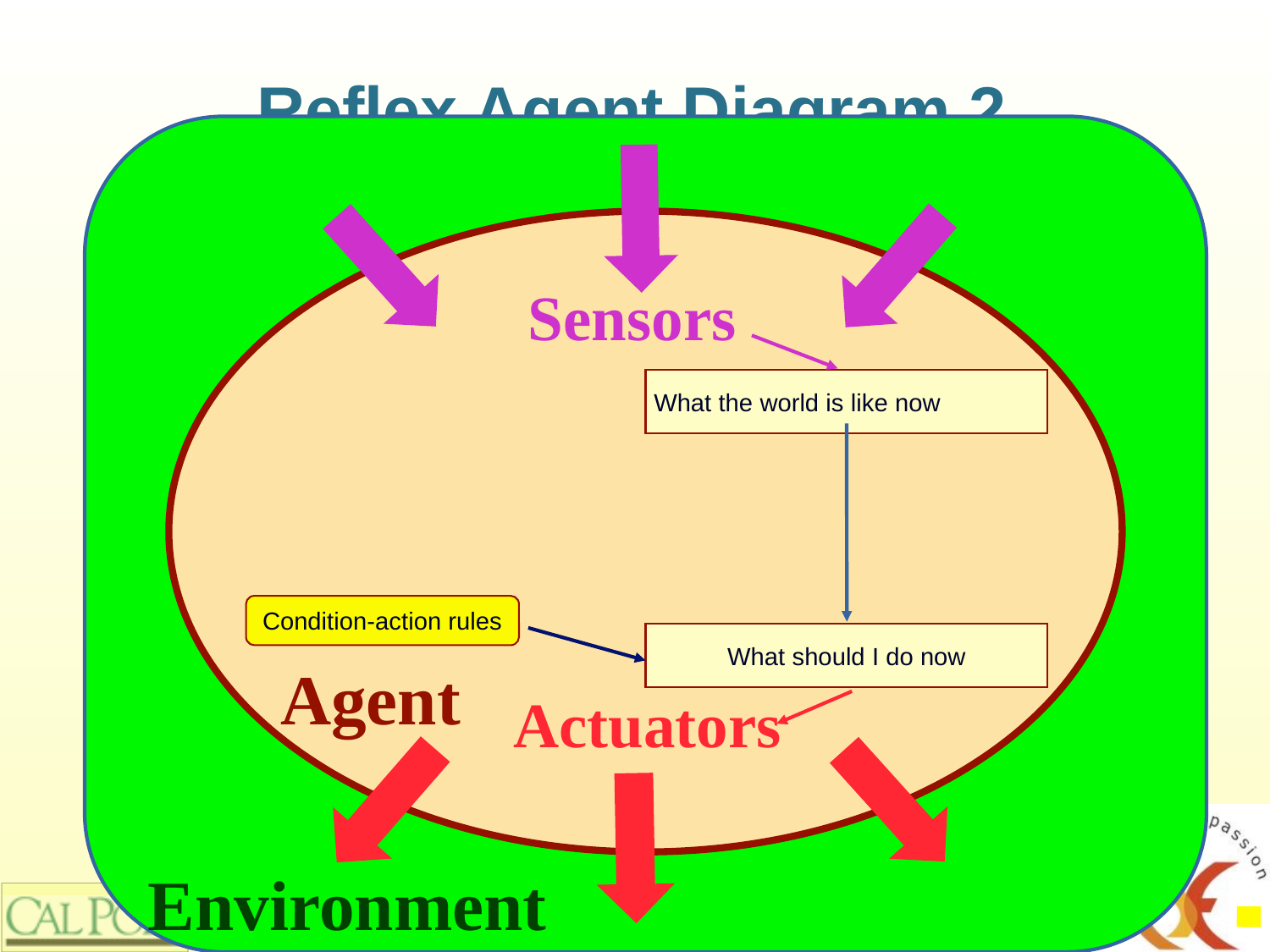

# Reflex Agent Diagram 2

Sensors

What the world is like now

Condition-action rules

What should I do now

Agent
Actuators

Environment
54